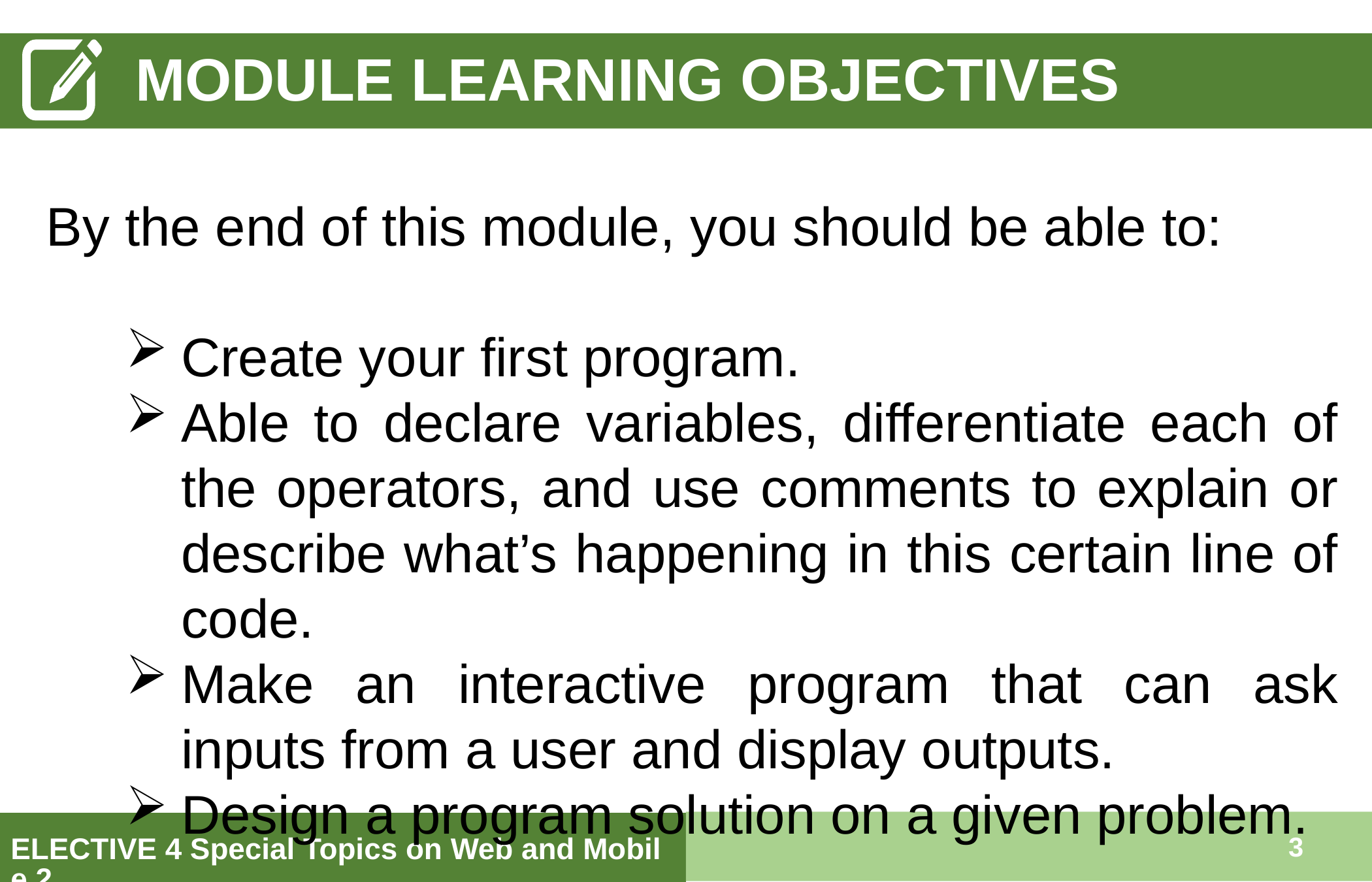

# MODULE LEARNING OBJECTIVES

By the end of this module, you should be able to:

Create your first program.
Able to declare variables, differentiate each of the operators, and use comments to explain or describe what’s happening in this certain line of code.
Make an interactive program that can ask inputs from a user and display outputs.
Design a program solution on a given problem.

ELECTIVE 4 Special Topics on Web and Mobile 2
3